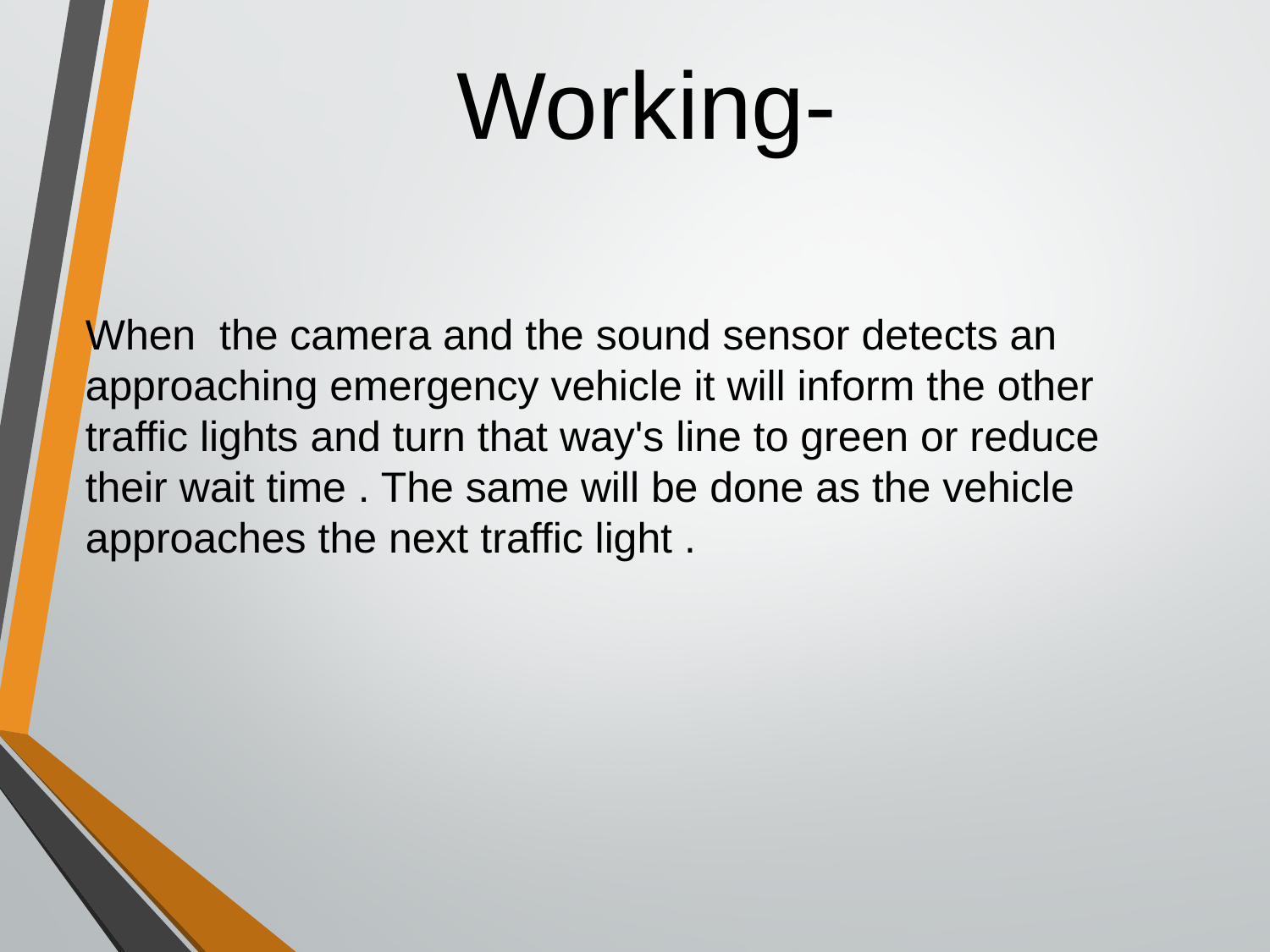

# Working-
When  the camera and the sound sensor detects an approaching emergency vehicle it will inform the other traffic lights and turn that way's line to green or reduce  their wait time . The same will be done as the vehicle approaches the next traffic light .